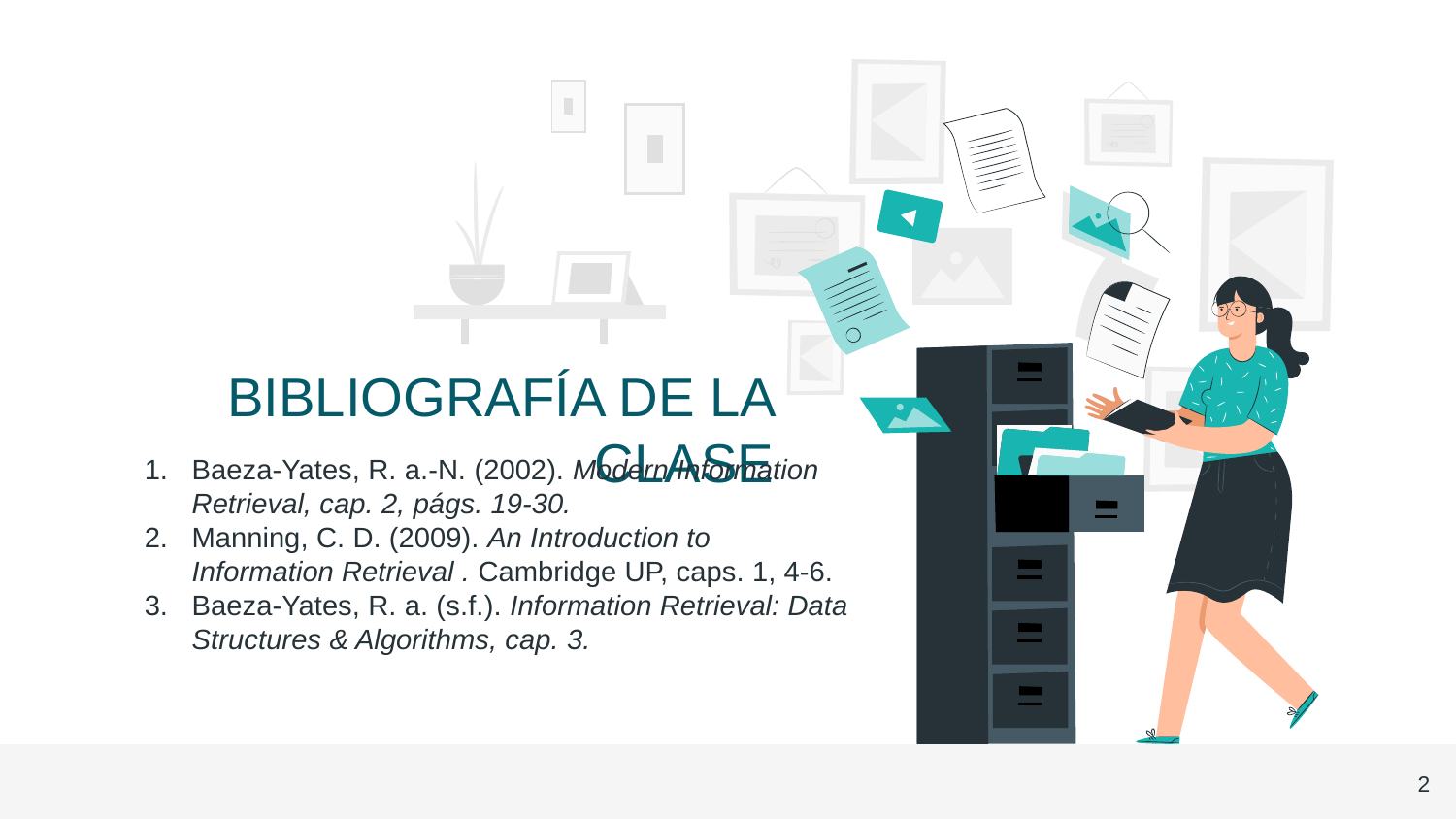

# BIBLIOGRAFÍA DE LA CLASE

Baeza-Yates, R. a.-N. (2002). Modern Information Retrieval, cap. 2, págs. 19-30.
Manning, C. D. (2009). An Introduction to Information Retrieval . Cambridge UP, caps. 1, 4-6.
Baeza-Yates, R. a. (s.f.). Information Retrieval: Data Structures & Algorithms, cap. 3.
2